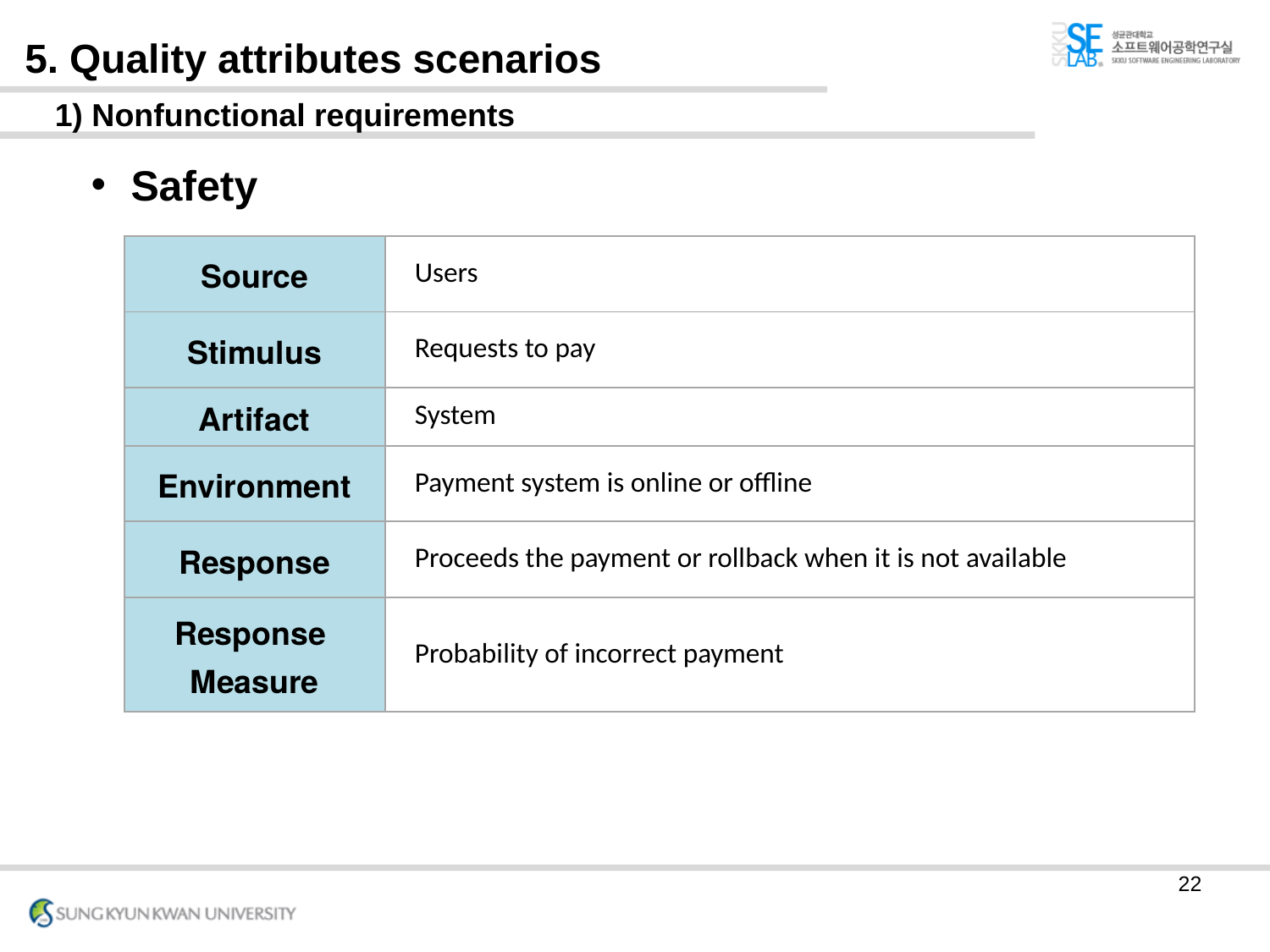

# 5. Quality attributes scenarios
1) Nonfunctional requirements
Safety
| Source | Users |
| --- | --- |
| Stimulus | Requests to pay |
| Artifact | System |
| Environment | Payment system is online or offline |
| Response | Proceeds the payment or rollback when it is not available |
| Response Measure | Probability of incorrect payment |
22